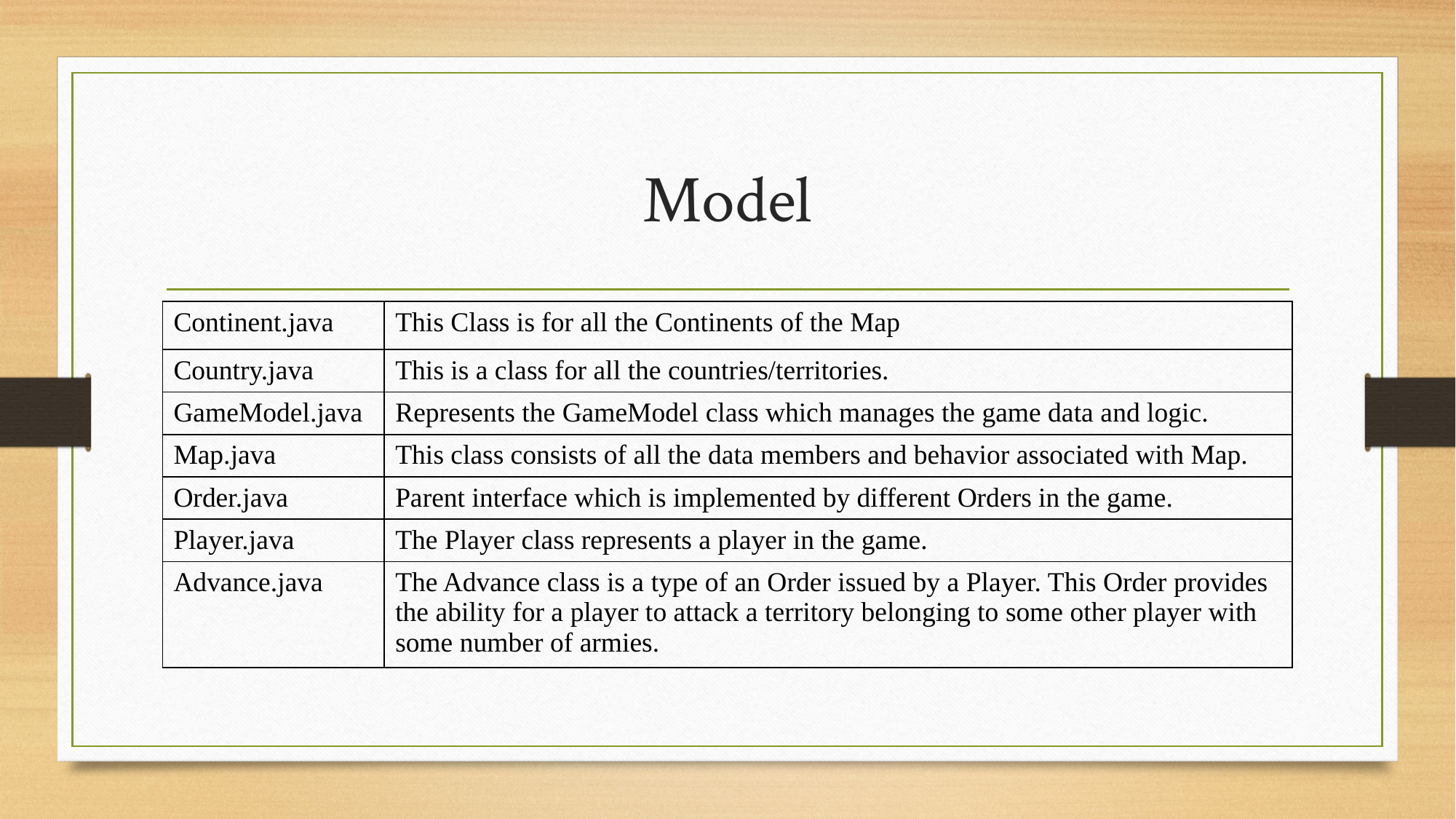

# Model
| Continent.java | This Class is for all the Continents of the Map |
| --- | --- |
| Country.java | This is a class for all the countries/territories. |
| GameModel.java | Represents the GameModel class which manages the game data and logic. |
| Map.java | This class consists of all the data members and behavior associated with Map. |
| Order.java | Parent interface which is implemented by different Orders in the game. |
| Player.java | The Player class represents a player in the game. |
| Advance.java | The Advance class is a type of an Order issued by a Player. This Order provides the ability for a player to attack a territory belonging to some other player with some number of armies. |